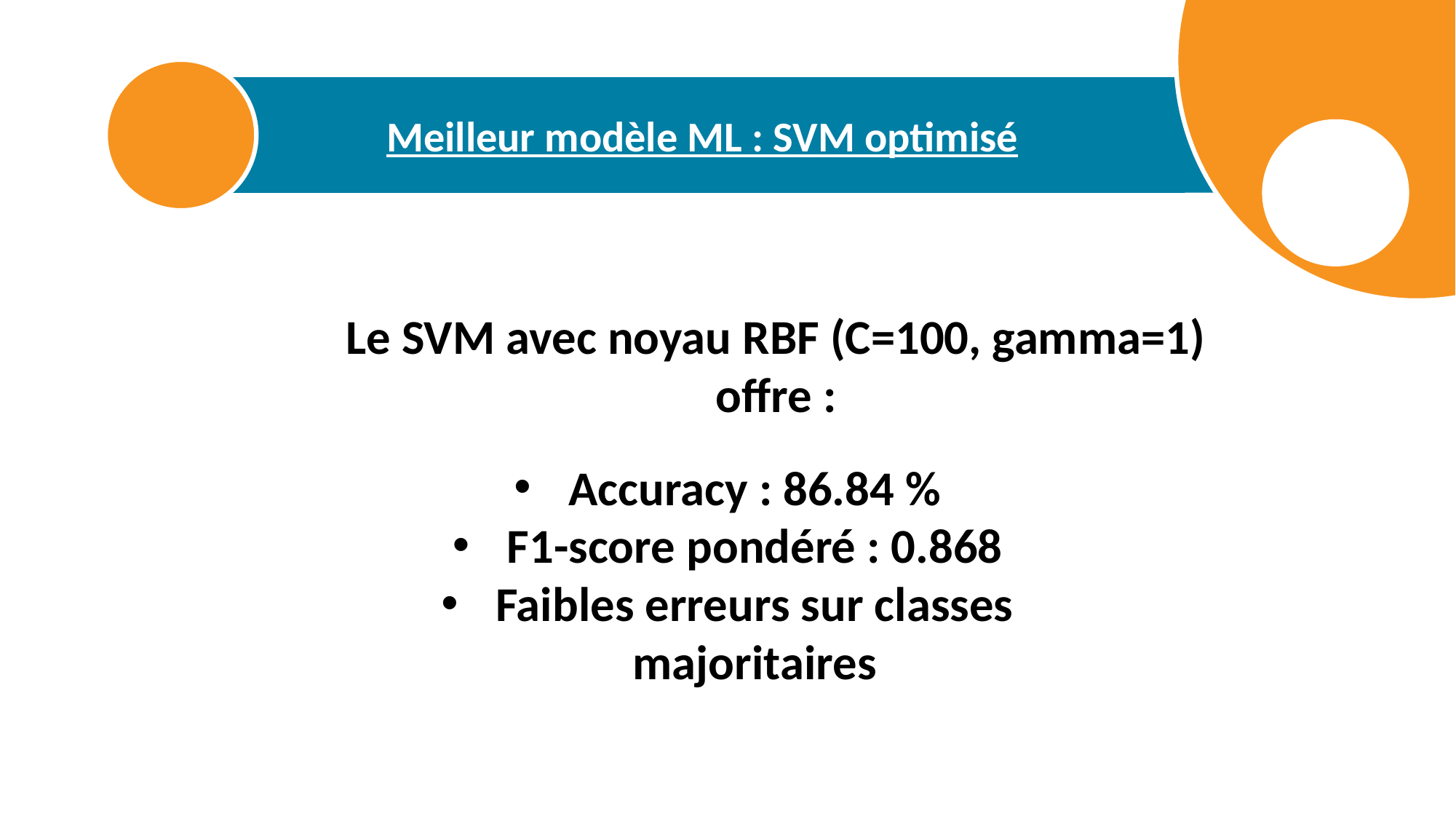

Meilleur modèle ML : SVM optimisé

Le SVM avec noyau RBF (C=100, gamma=1) offre :

Accuracy : 86.84 %
F1-score pondéré : 0.868
Faibles erreurs sur classes majoritaires